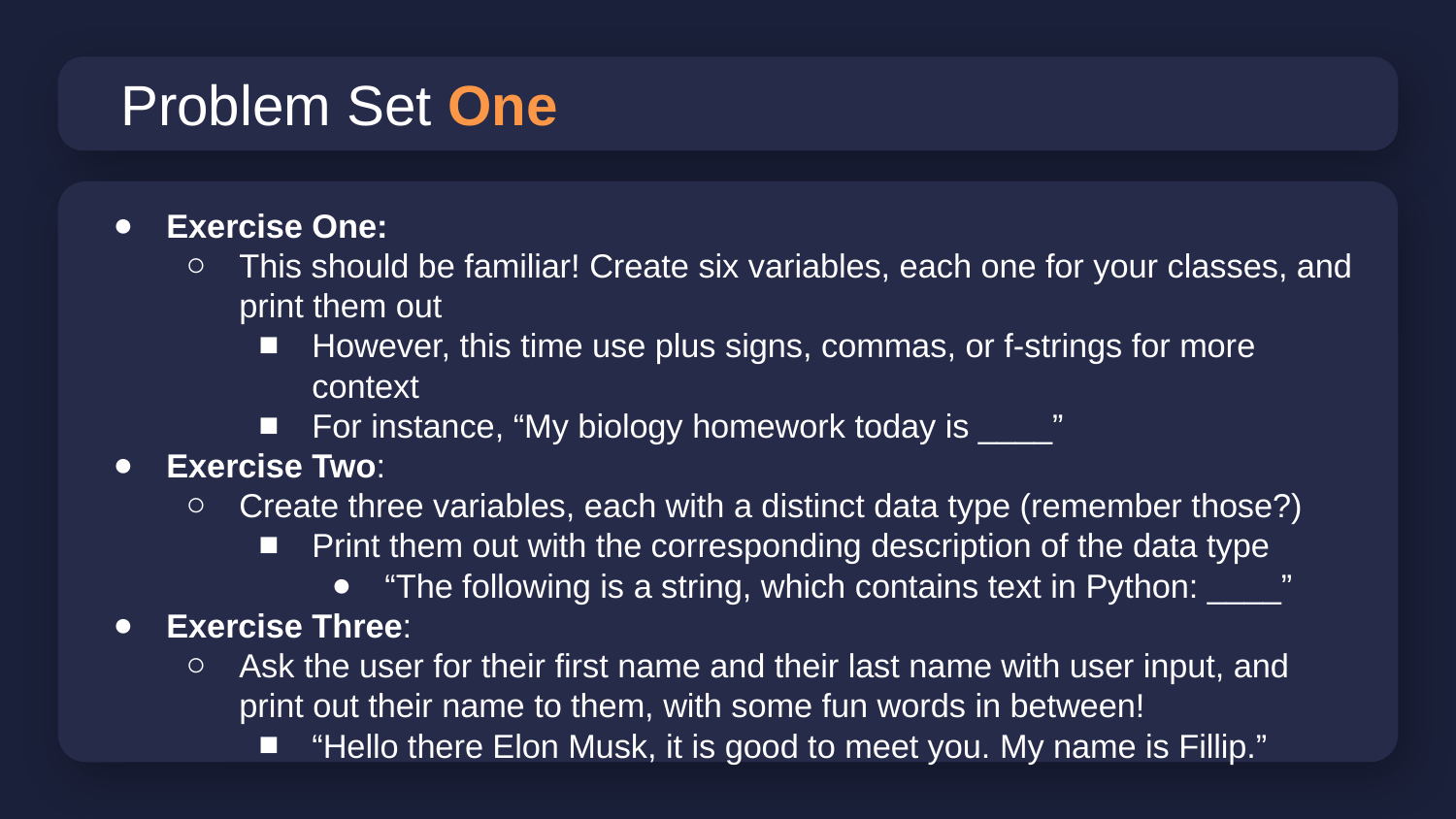

# Problem Set One
Exercise One:
This should be familiar! Create six variables, each one for your classes, and print them out
However, this time use plus signs, commas, or f-strings for more context
For instance, “My biology homework today is ____”
Exercise Two:
Create three variables, each with a distinct data type (remember those?)
Print them out with the corresponding description of the data type
“The following is a string, which contains text in Python: ____”
Exercise Three:
Ask the user for their first name and their last name with user input, and print out their name to them, with some fun words in between!
“Hello there Elon Musk, it is good to meet you. My name is Fillip.”